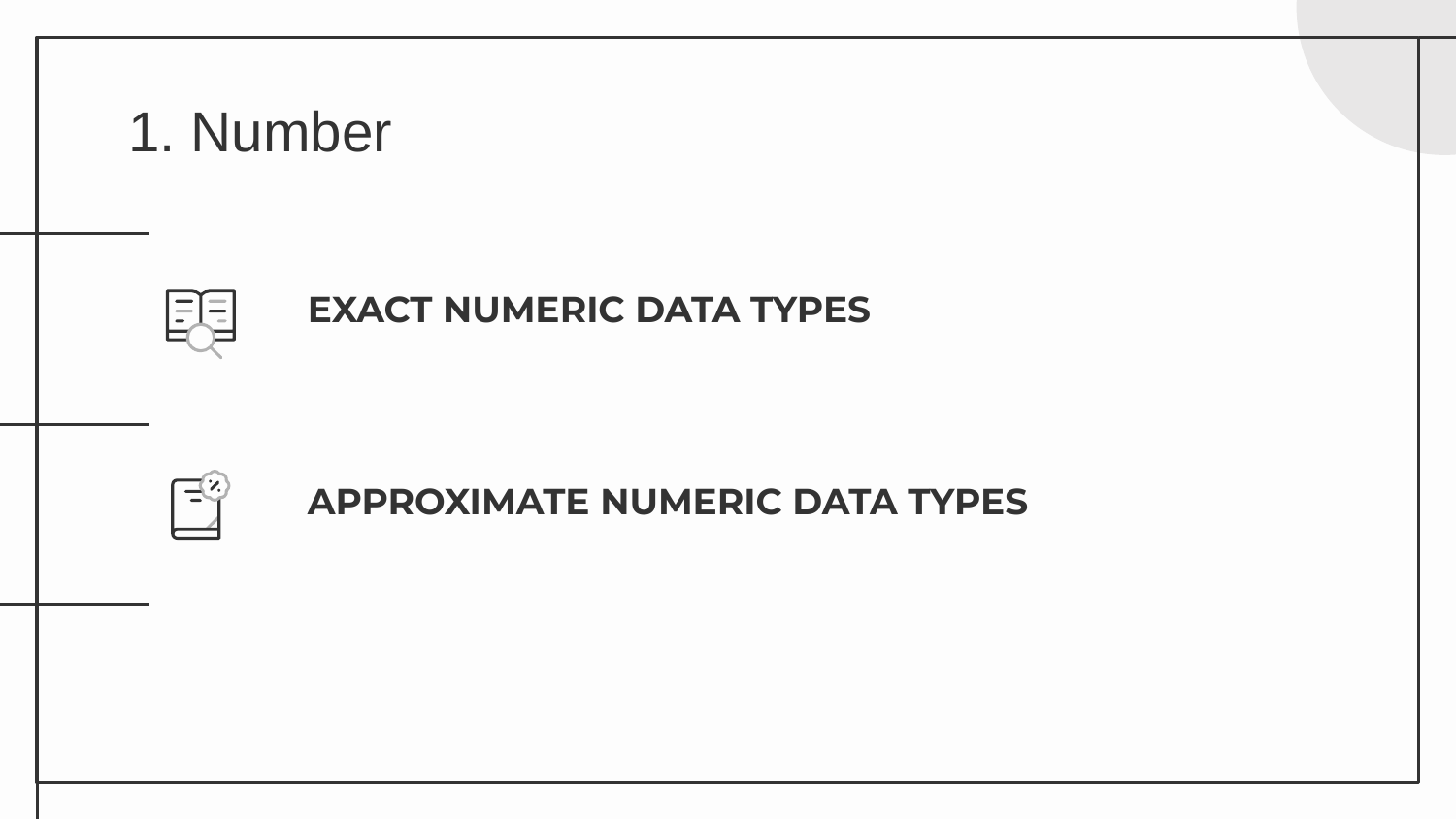

# 1. Number
EXACT NUMERIC DATA TYPES

APPROXIMATE NUMERIC DATA TYPES